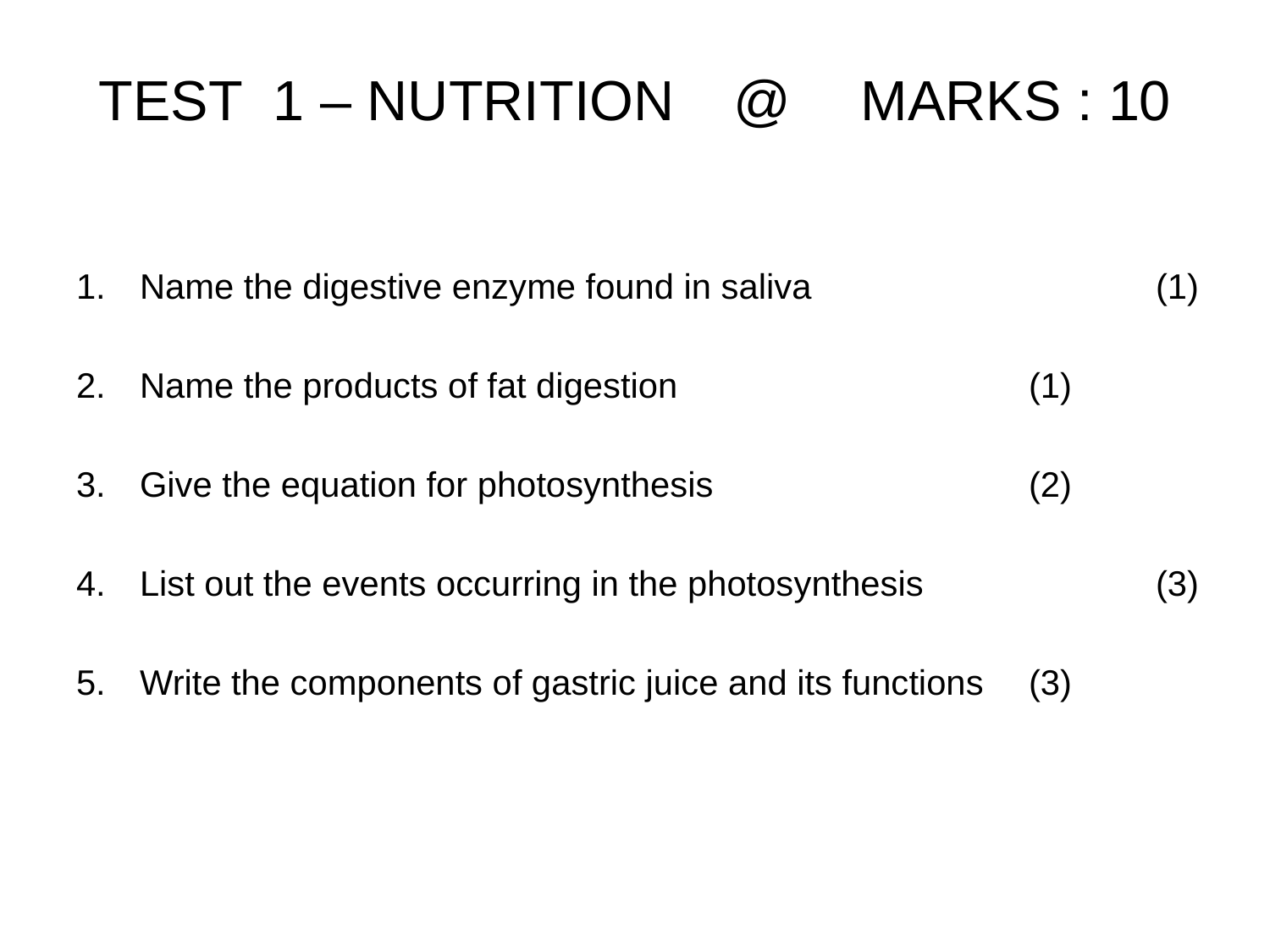

# TEST  1 – NUTRITION 	@	MARKS : 10
Name the digestive enzyme found in saliva			(1)

Name the products of fat digestion 			(1)

Give the equation for photosynthesis 			(2)

List out the events occurring in the photosynthesis		(3)

Write the components of gastric juice and its functions	(3)